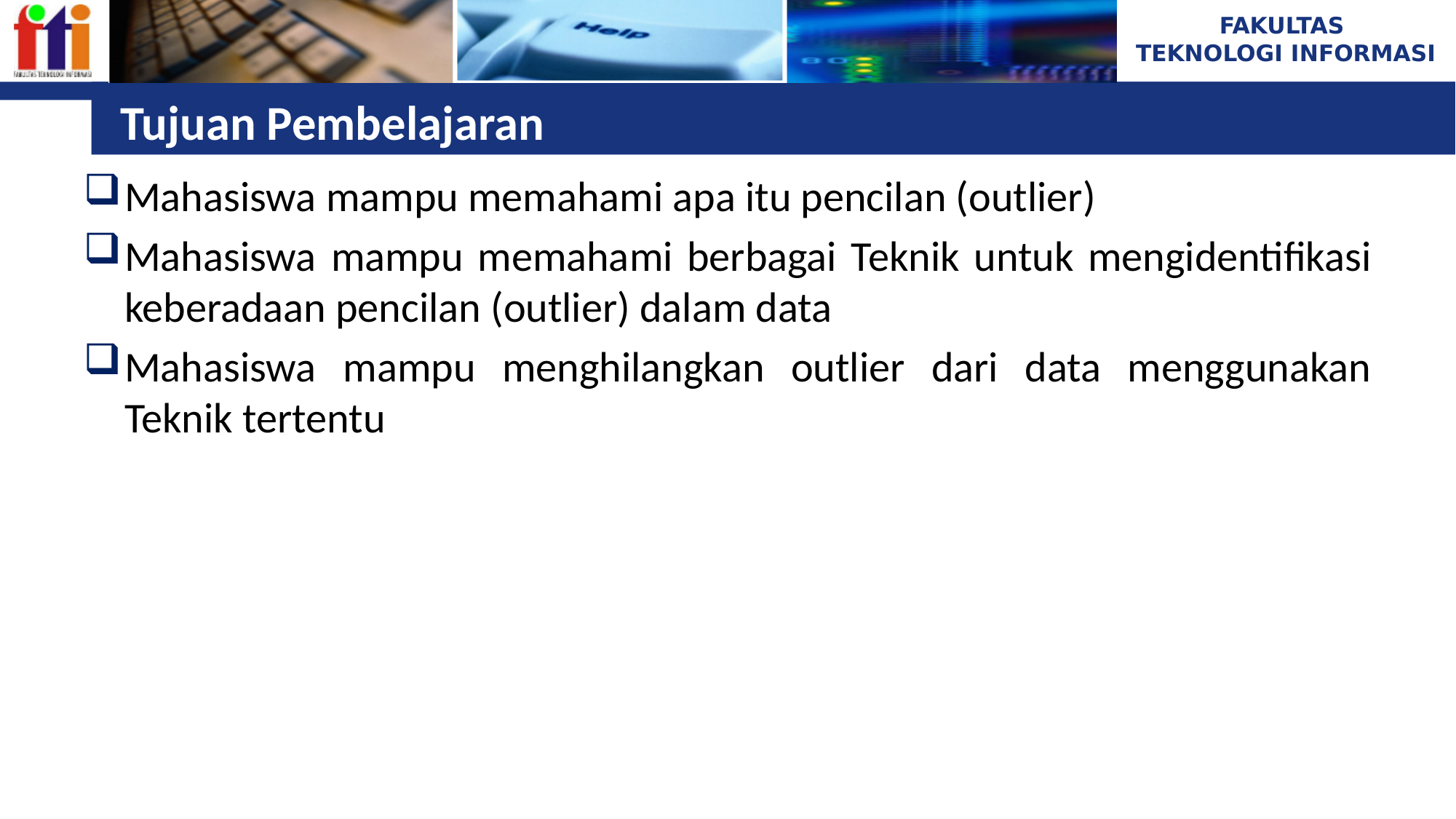

# Tujuan Pembelajaran
Mahasiswa mampu memahami apa itu pencilan (outlier)
Mahasiswa mampu memahami berbagai Teknik untuk mengidentifikasi keberadaan pencilan (outlier) dalam data
Mahasiswa mampu menghilangkan outlier dari data menggunakan Teknik tertentu